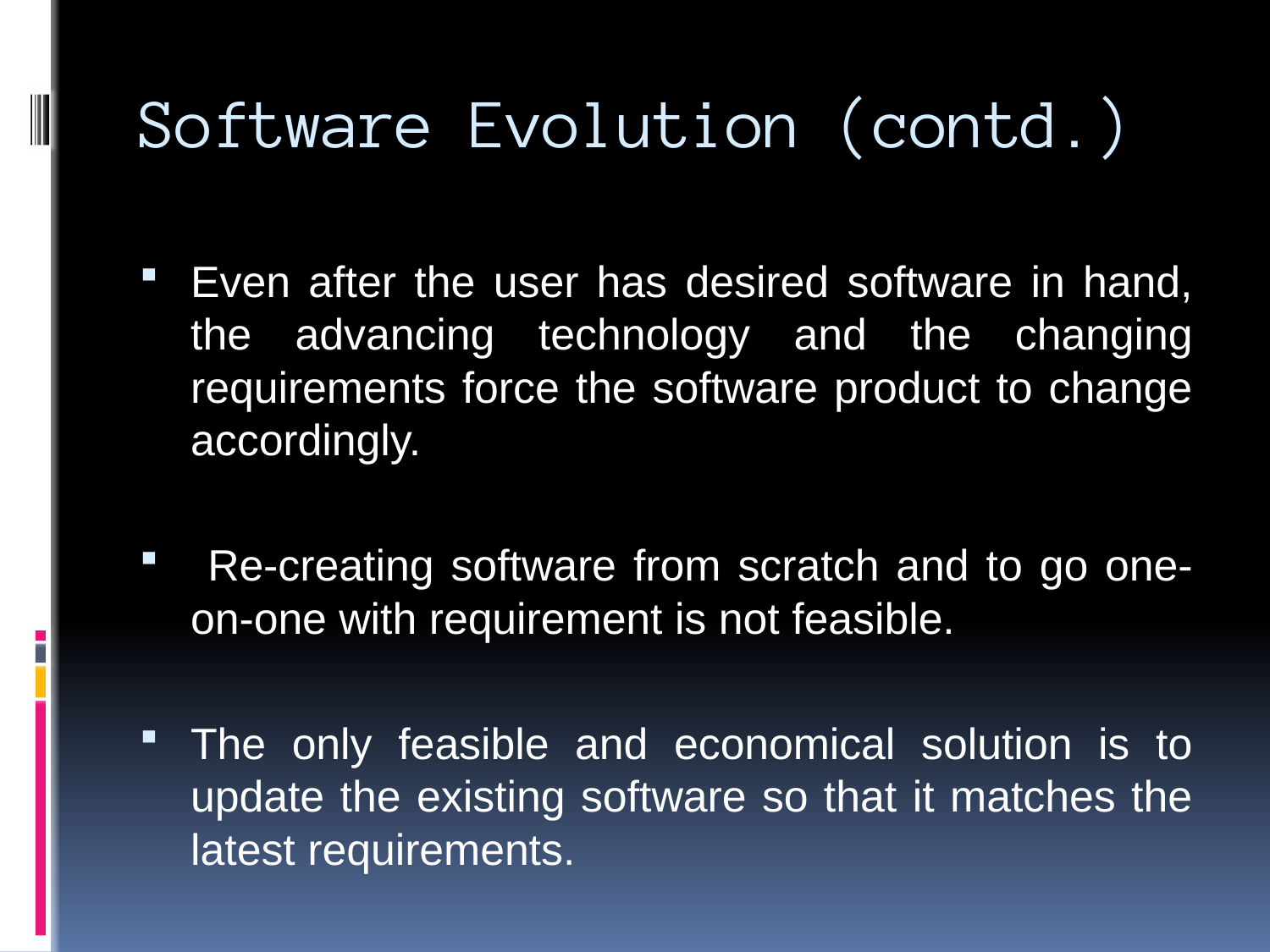

# Software Evolution (contd.)
Even after the user has desired software in hand, the advancing technology and the changing requirements force the software product to change accordingly.

 Re-creating software from scratch and to go one-on-one with requirement is not feasible.

The only feasible and economical solution is to update the existing software so that it matches the latest requirements.